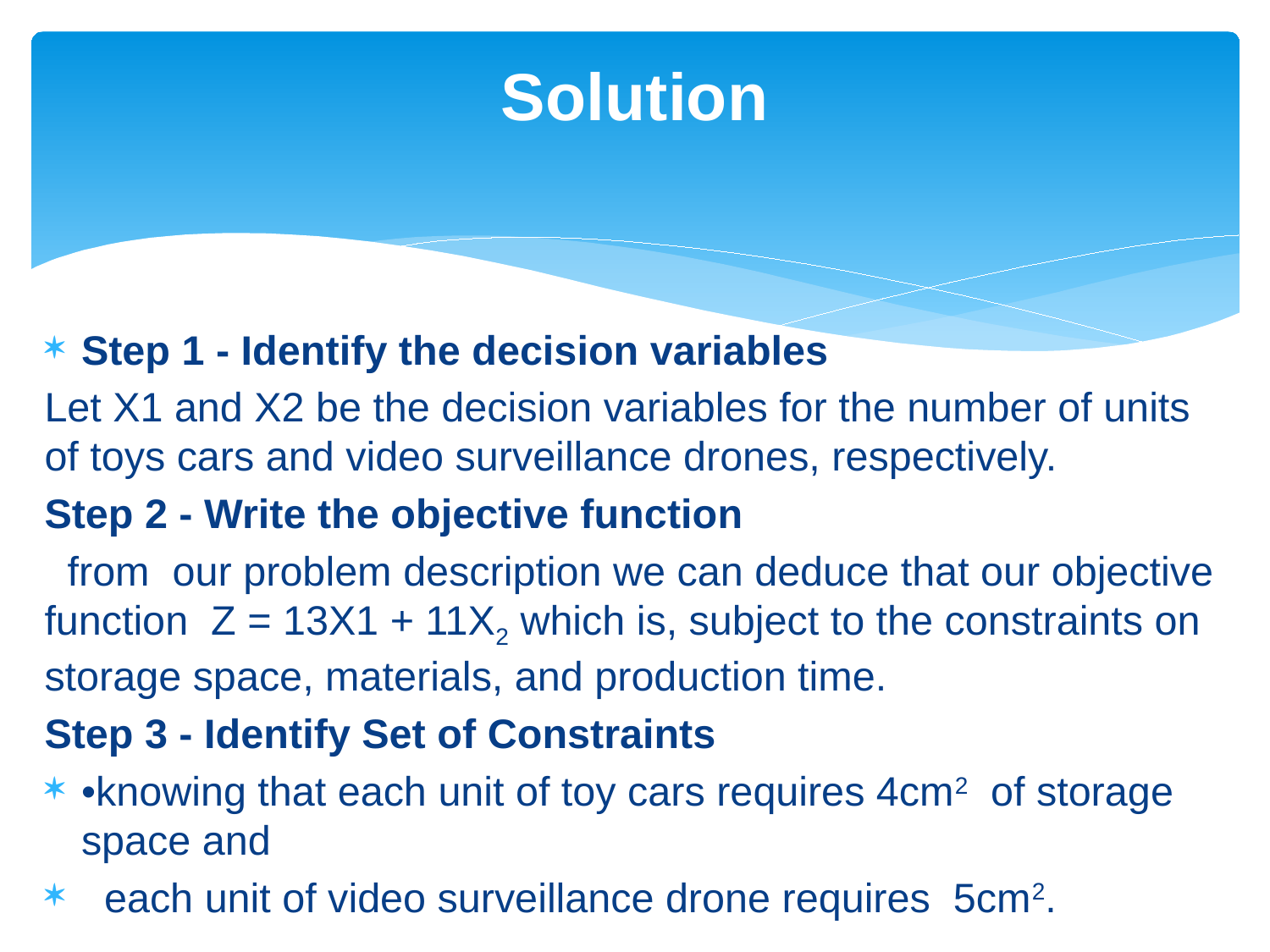

# Solution
Step 1 - Identify the decision variables
Let X1 and X2 be the decision variables for the number of units of toys cars and video surveillance drones, respectively.
Step 2 - Write the objective function
  from  our problem description we can deduce that our objective function  Z = 13X1 + 11X2 which is, subject to the constraints on storage space, materials, and production time.
Step 3 - Identify Set of Constraints
•knowing that each unit of toy cars requires 4cm2  of storage space and
  each unit of video surveillance drone requires  5cm2.